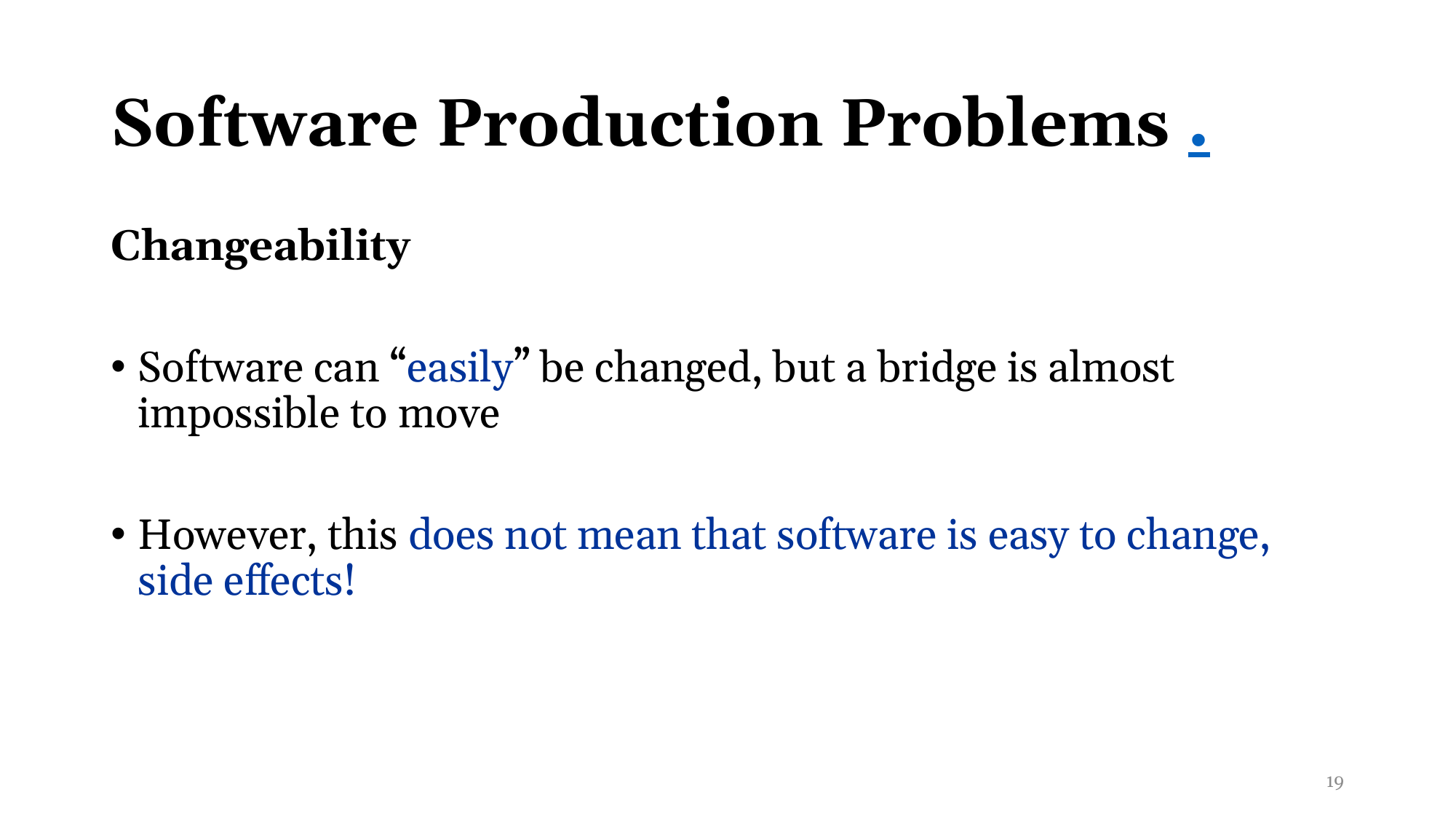

# Software Production Problems .
Changeability

Software can “easily” be changed, but a bridge is almost impossible to move

However, this does not mean that software is easy to change, side effects!
19